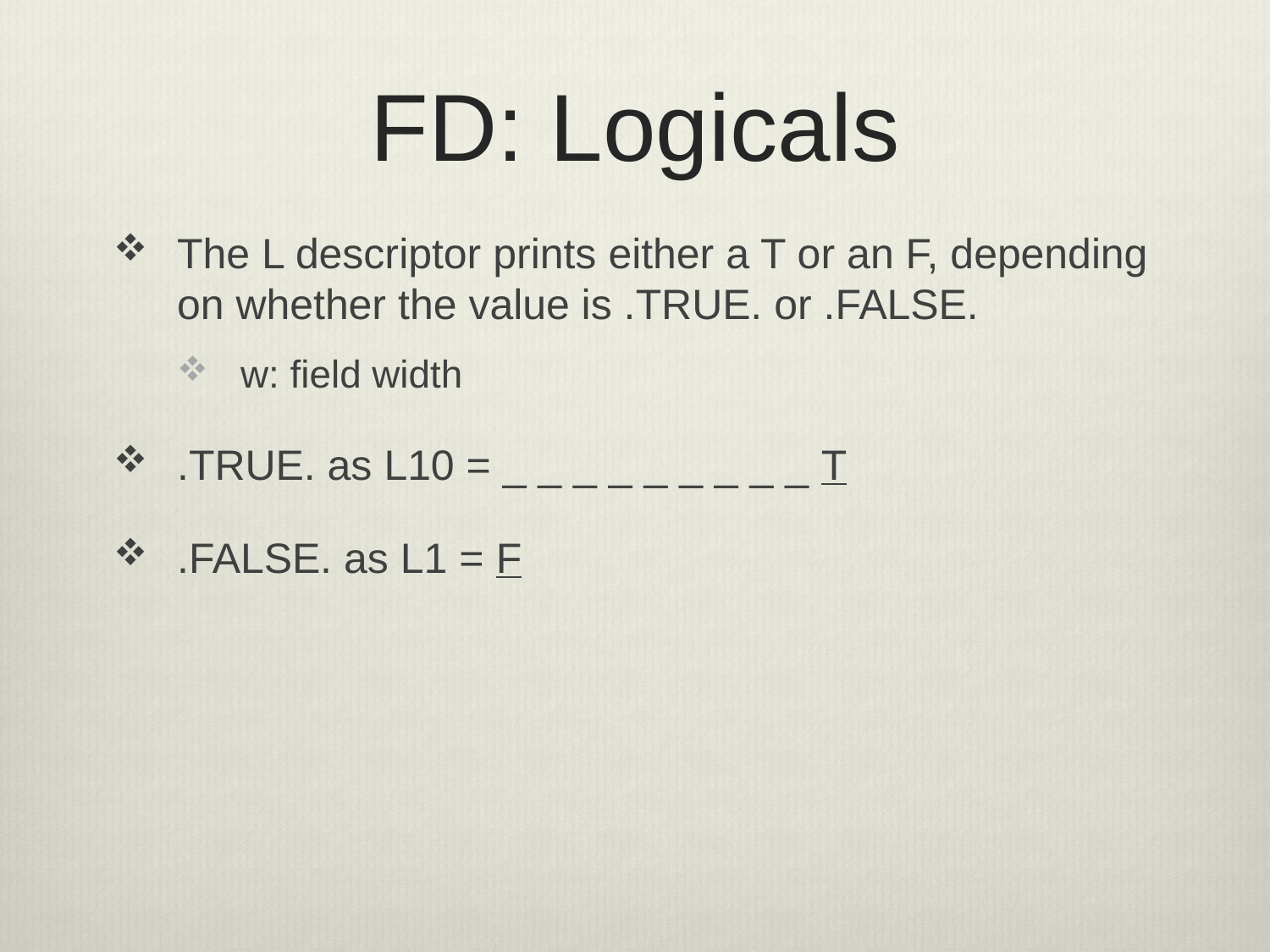

# FD: Logicals
The L descriptor prints either a T or an F, depending on whether the value is .TRUE. or .FALSE.
w: field width
.TRUE. as L10 = _ _ _ _ _ _ _ _ _ T
.FALSE. as L1 = F